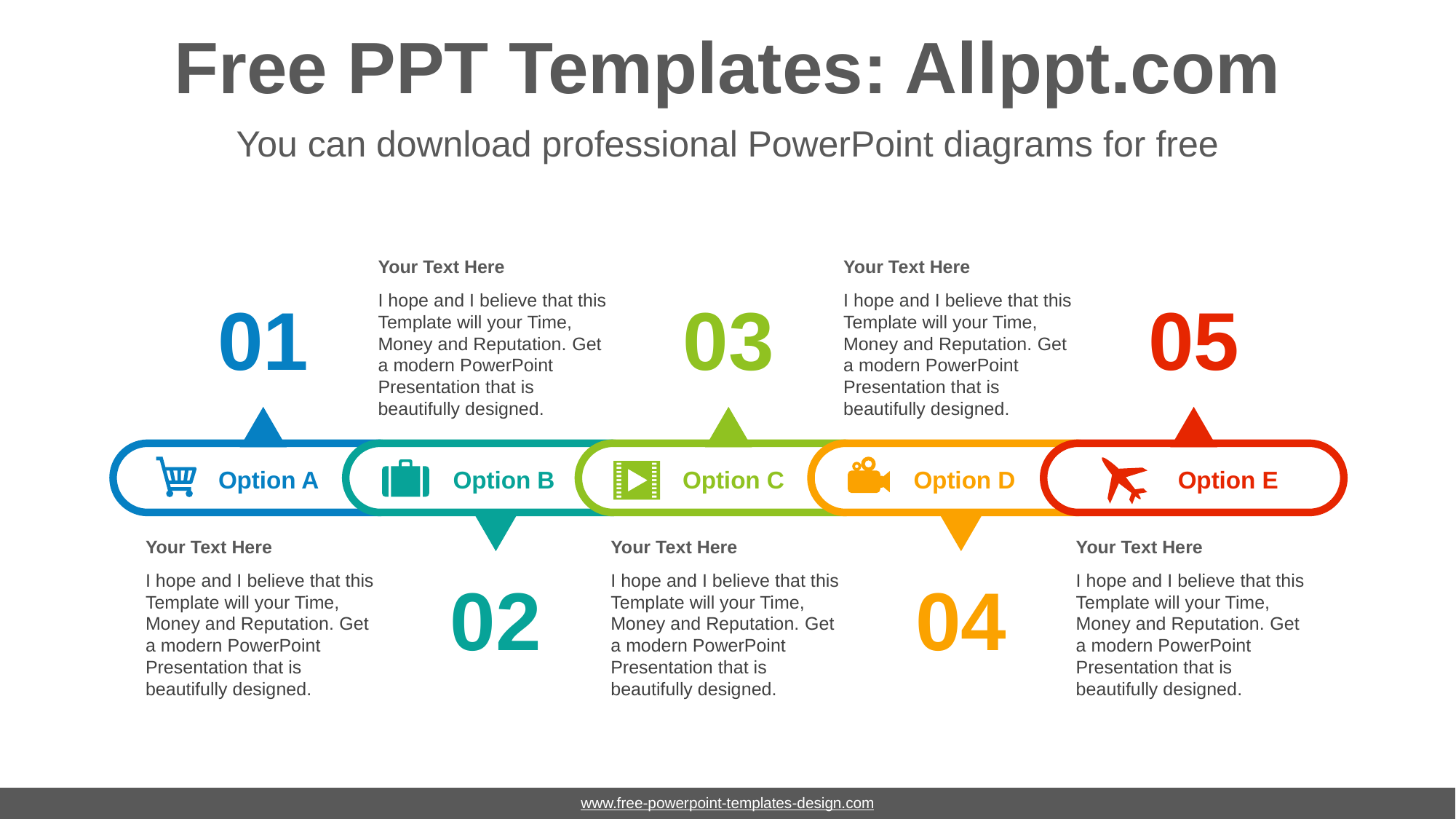

# Free PPT Templates: Allppt.com
You can download professional PowerPoint diagrams for free
Your Text Here
I hope and I believe that this Template will your Time, Money and Reputation. Get a modern PowerPoint  Presentation that is beautifully designed.
Your Text Here
I hope and I believe that this Template will your Time, Money and Reputation. Get a modern PowerPoint  Presentation that is beautifully designed.
01
03
05

Option A
Option B
Option C
Option D
Option E

Your Text Here
I hope and I believe that this Template will your Time, Money and Reputation. Get a modern PowerPoint  Presentation that is beautifully designed.
Your Text Here
I hope and I believe that this Template will your Time, Money and Reputation. Get a modern PowerPoint  Presentation that is beautifully designed.
Your Text Here
I hope and I believe that this Template will your Time, Money and Reputation. Get a modern PowerPoint  Presentation that is beautifully designed.
02
04
www.free-powerpoint-templates-design.com